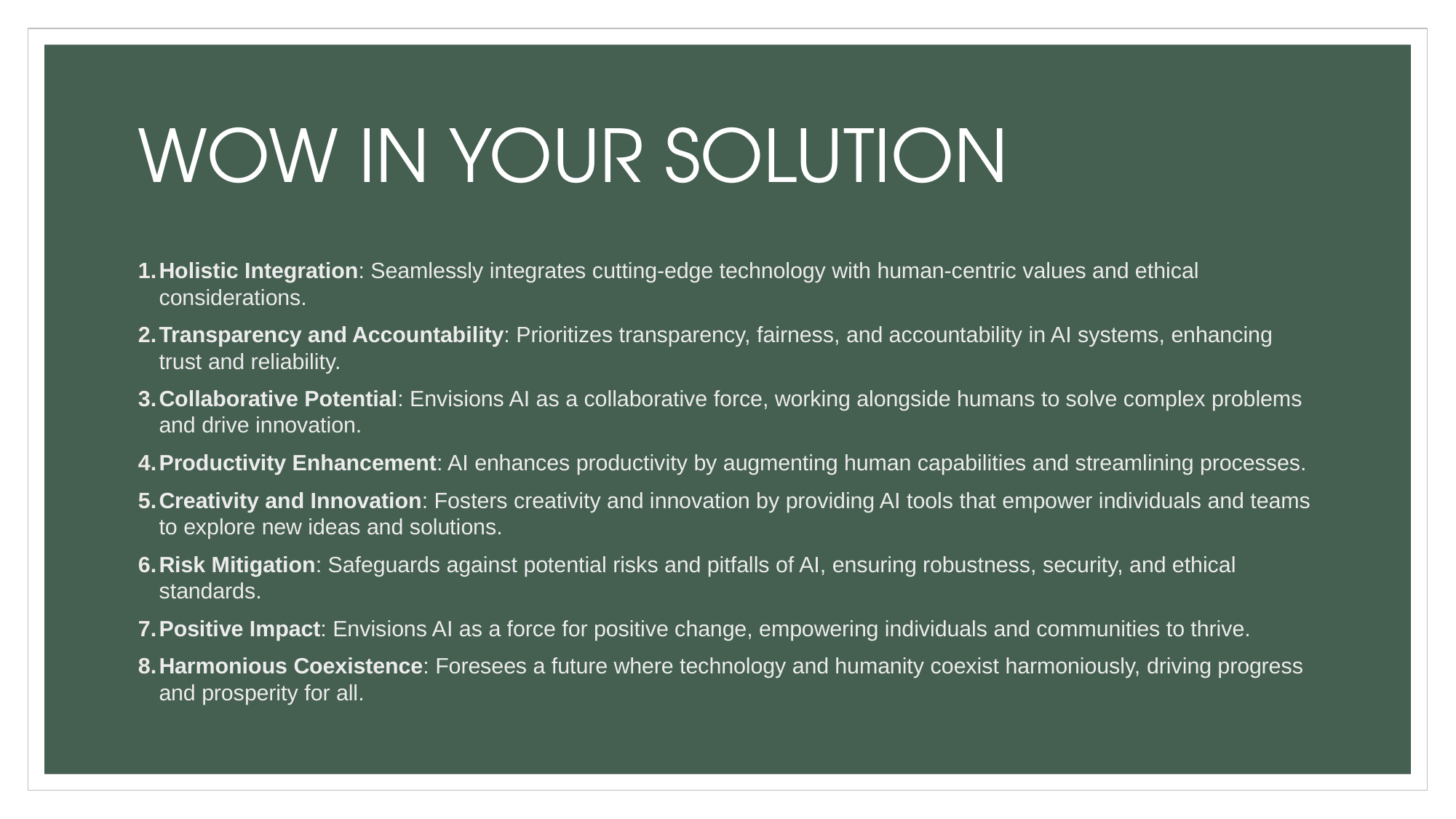

# WOW IN YOUR SOLUTION
Holistic Integration: Seamlessly integrates cutting-edge technology with human-centric values and ethical considerations.
Transparency and Accountability: Prioritizes transparency, fairness, and accountability in AI systems, enhancing trust and reliability.
Collaborative Potential: Envisions AI as a collaborative force, working alongside humans to solve complex problems and drive innovation.
Productivity Enhancement: AI enhances productivity by augmenting human capabilities and streamlining processes.
Creativity and Innovation: Fosters creativity and innovation by providing AI tools that empower individuals and teams to explore new ideas and solutions.
Risk Mitigation: Safeguards against potential risks and pitfalls of AI, ensuring robustness, security, and ethical standards.
Positive Impact: Envisions AI as a force for positive change, empowering individuals and communities to thrive.
Harmonious Coexistence: Foresees a future where technology and humanity coexist harmoniously, driving progress and prosperity for all.